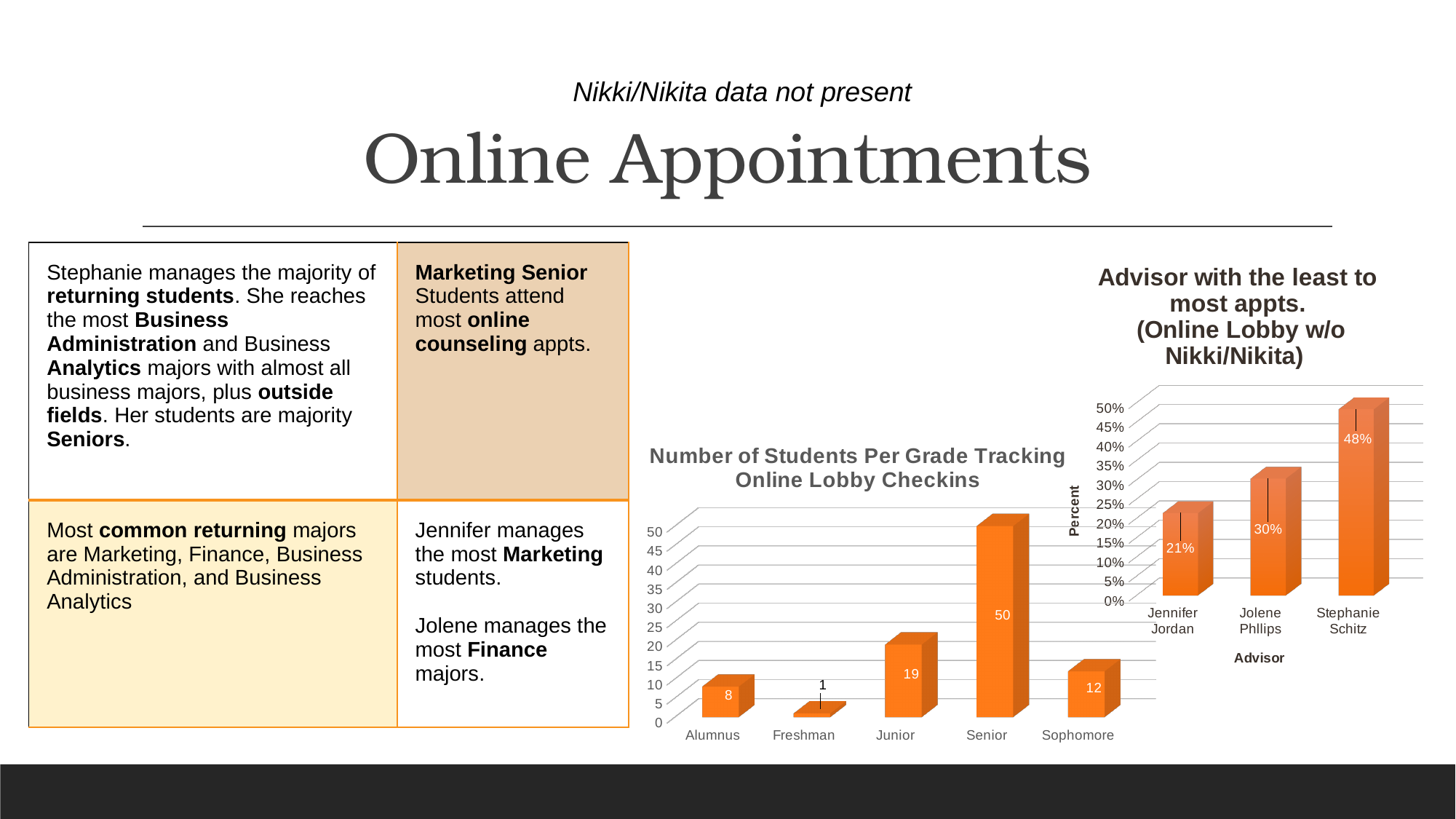

Nikki/Nikita data not present
# Online Appointments
| Stephanie manages the majority of returning students. She reaches the most Business Administration and Business Analytics majors with almost all business majors, plus outside fields. Her students are majority Seniors. | Marketing Senior Students attend most online counseling appts. |
| --- | --- |
| Most common returning majors are Marketing, Finance, Business Administration, and Business Analytics | Jennifer manages the most Marketing students. Jolene manages the most Finance majors. |

[unsupported chart]

[unsupported chart]